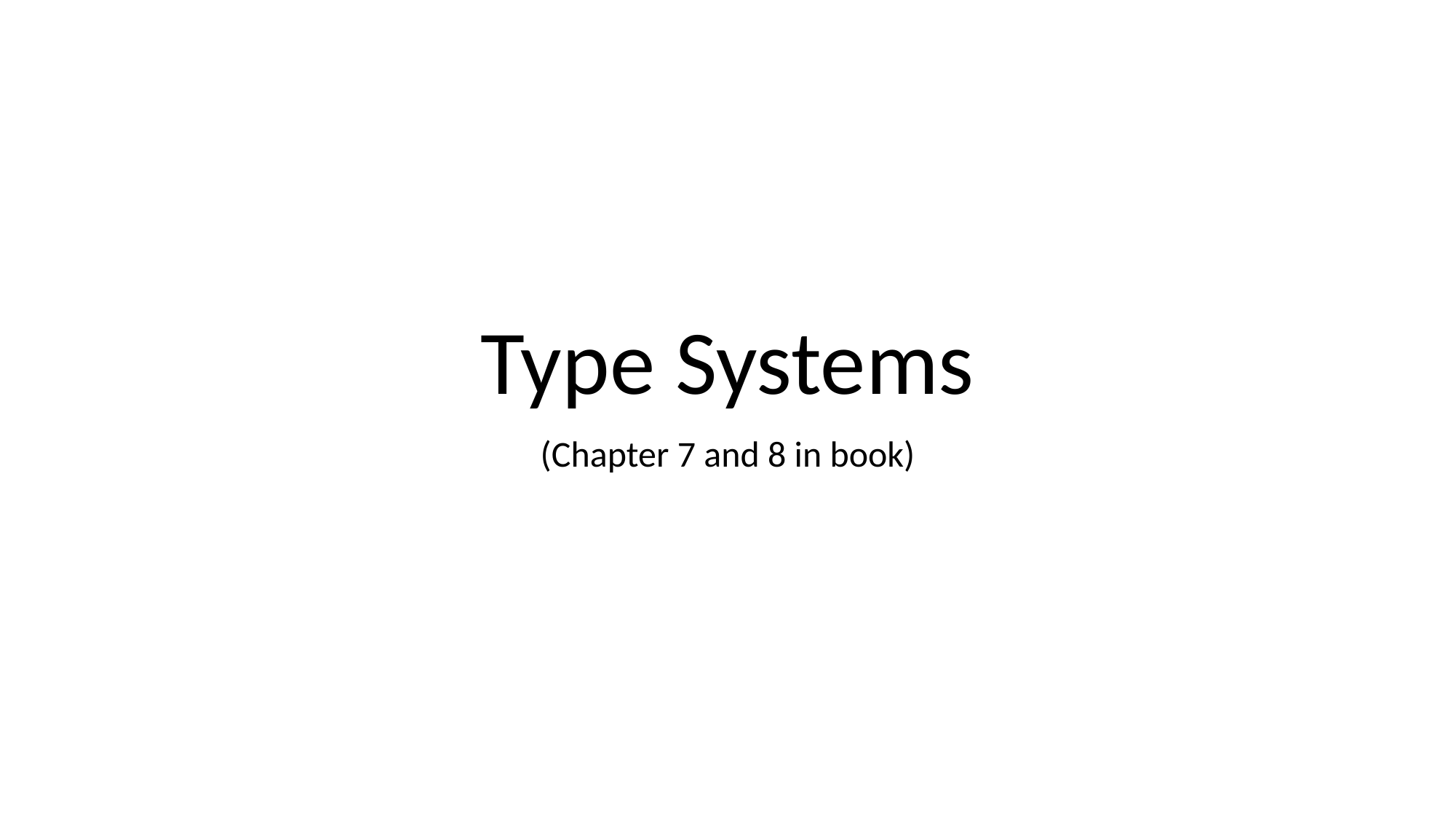

# Type Systems
(Chapter 7 and 8 in book)